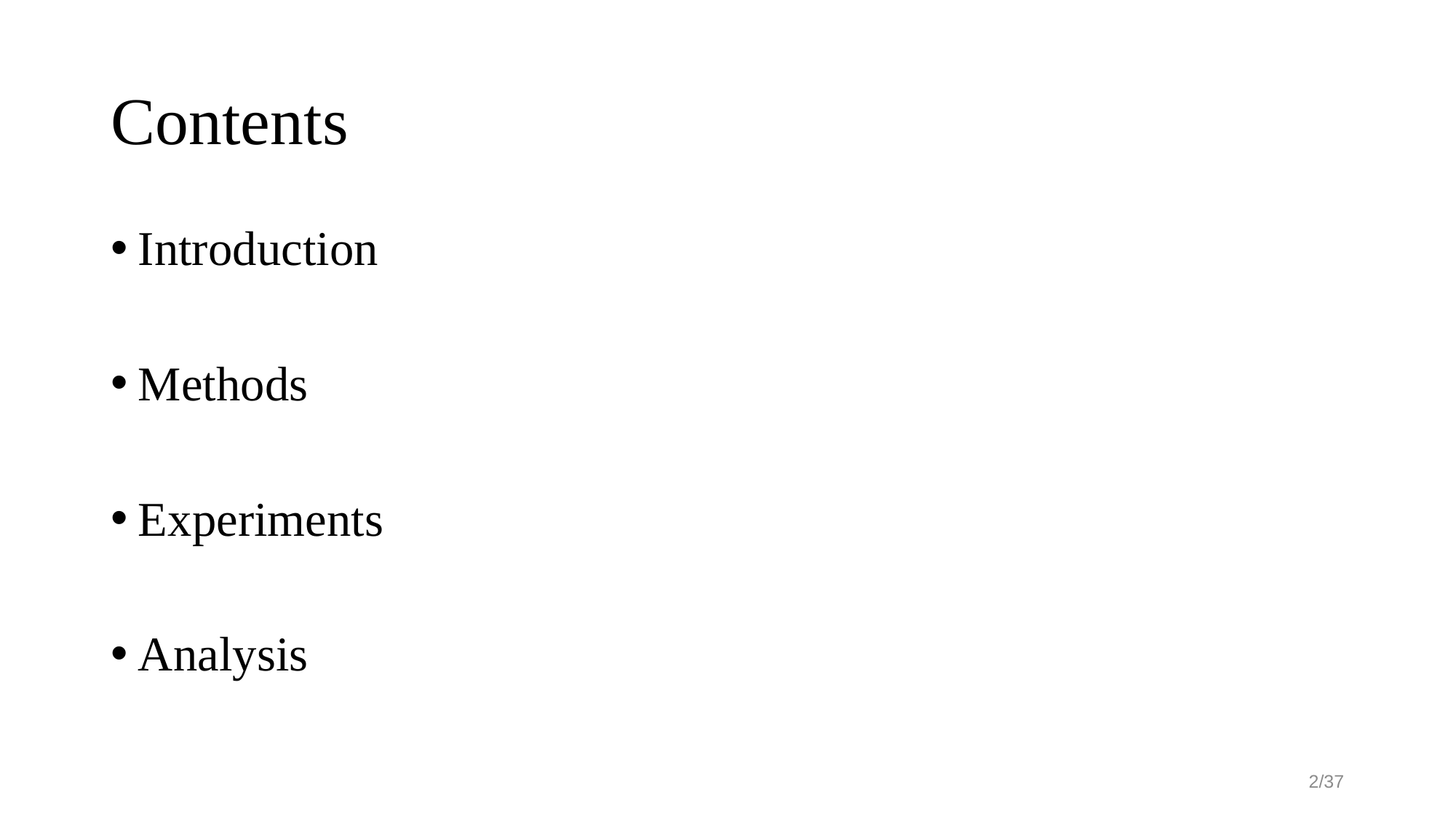

# Contents
Introduction

Methods

Experiments

Analysis

2/37